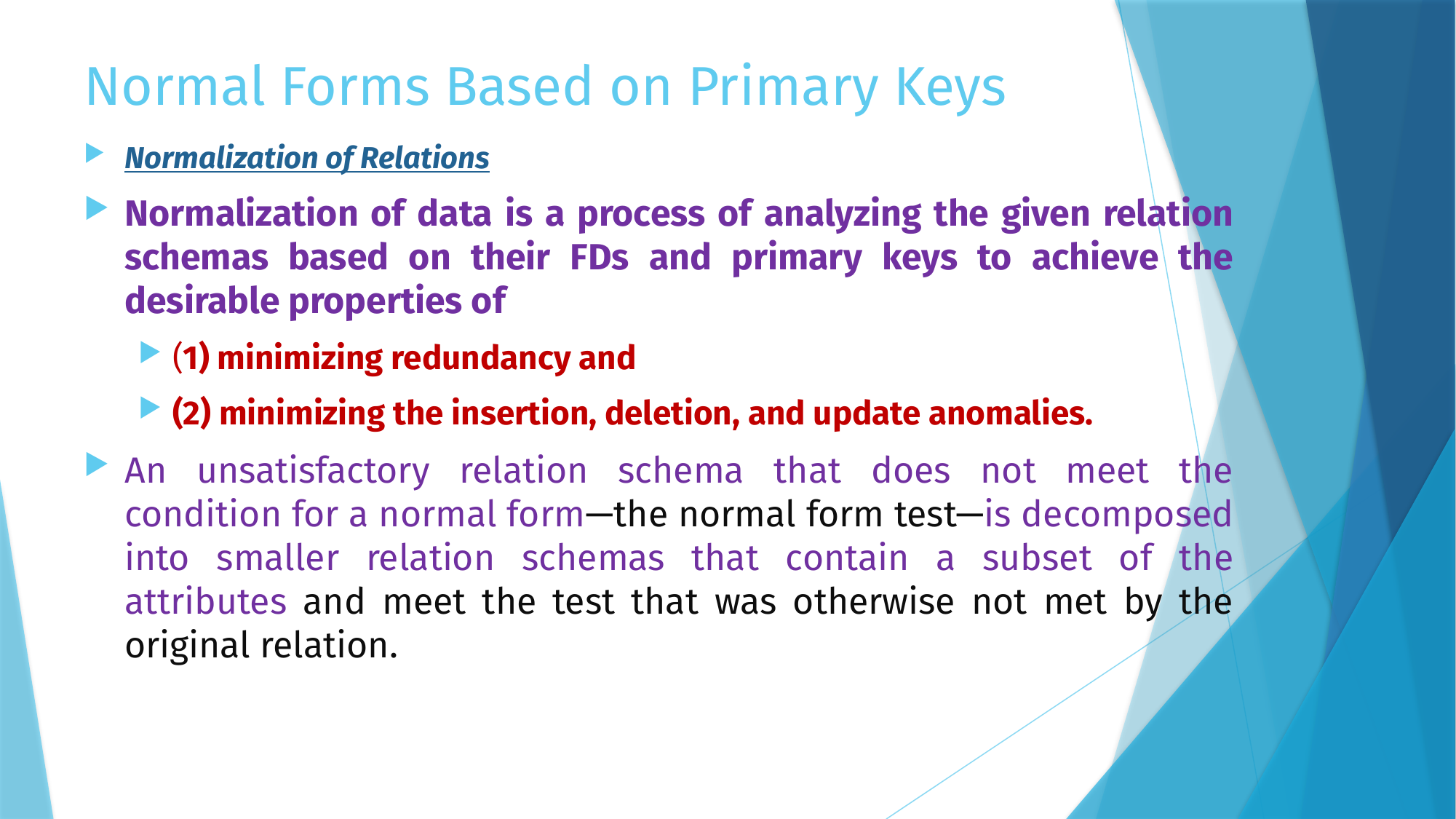

# Normal Forms Based on Primary Keys
Normalization of Relations
Normalization of data is a process of analyzing the given relation schemas based on their FDs and primary keys to achieve the desirable properties of
(1) minimizing redundancy and
(2) minimizing the insertion, deletion, and update anomalies.
An unsatisfactory relation schema that does not meet the condition for a normal form—the normal form test—is decomposed into smaller relation schemas that contain a subset of the attributes and meet the test that was otherwise not met by the original relation.